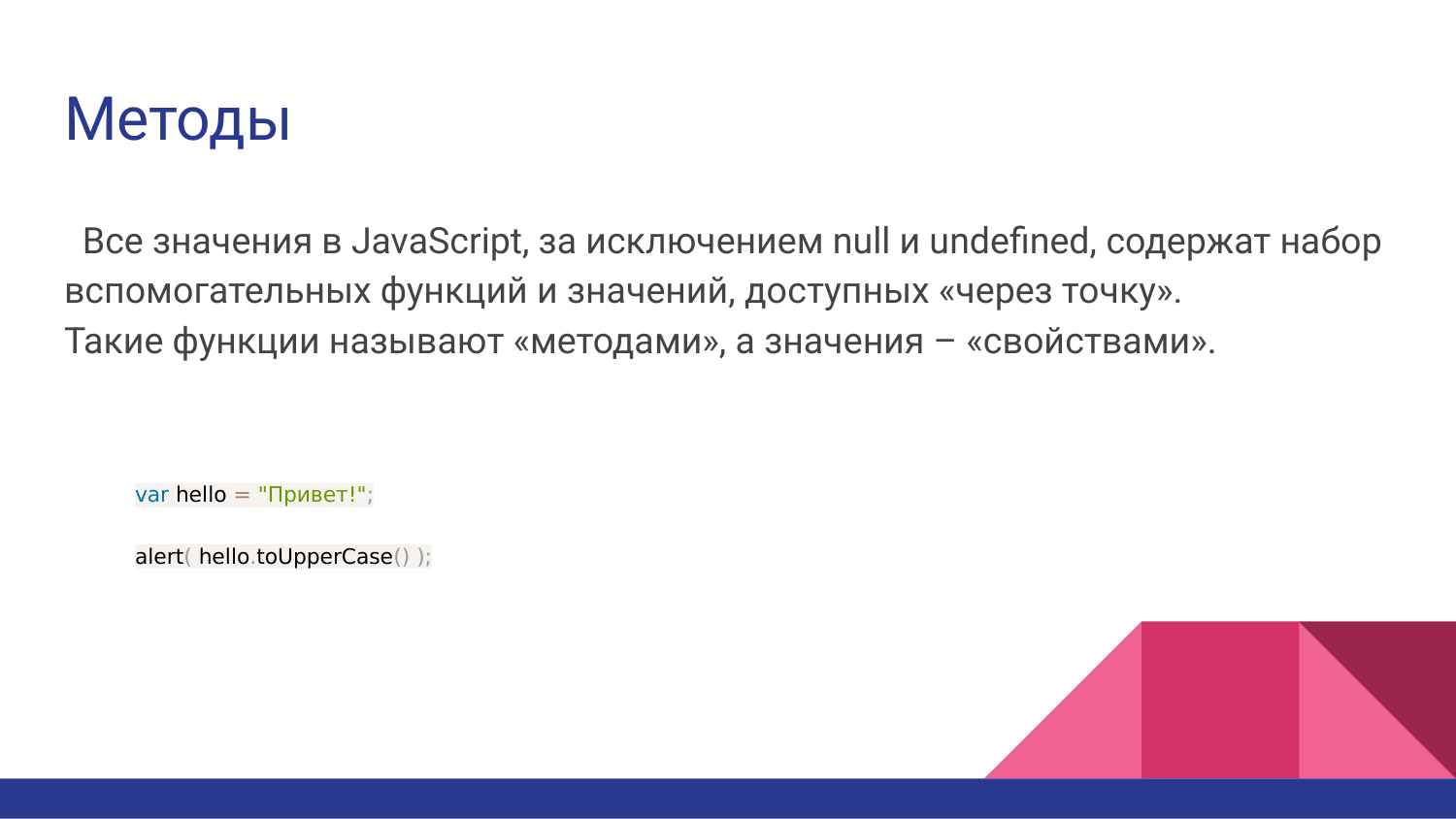

# Методы
Все значения в JavaScript, за исключением null и undefined, содержат набор вспомогательных функций и значений, доступных «через точку».
Такие функции называют «методами», а значения – «свойствами».

var hello = "Привет!";
alert( hello.toUpperCase() );